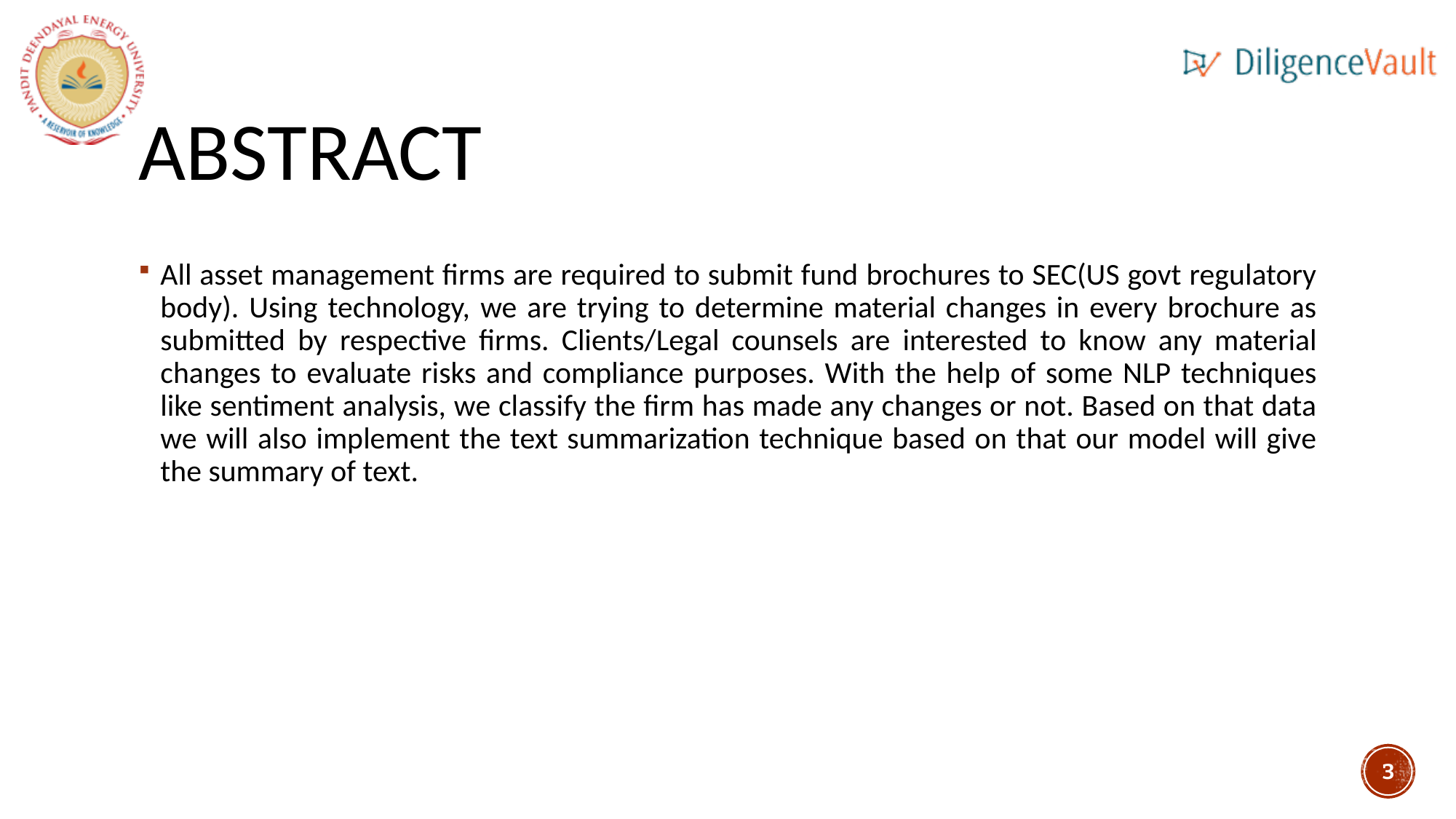

# abstract
All asset management firms are required to submit fund brochures to SEC(US govt regulatory body). Using technology, we are trying to determine material changes in every brochure as submitted by respective firms. Clients/Legal counsels are interested to know any material changes to evaluate risks and compliance purposes. With the help of some NLP techniques like sentiment analysis, we classify the firm has made any changes or not. Based on that data we will also implement the text summarization technique based on that our model will give the summary of text.
3